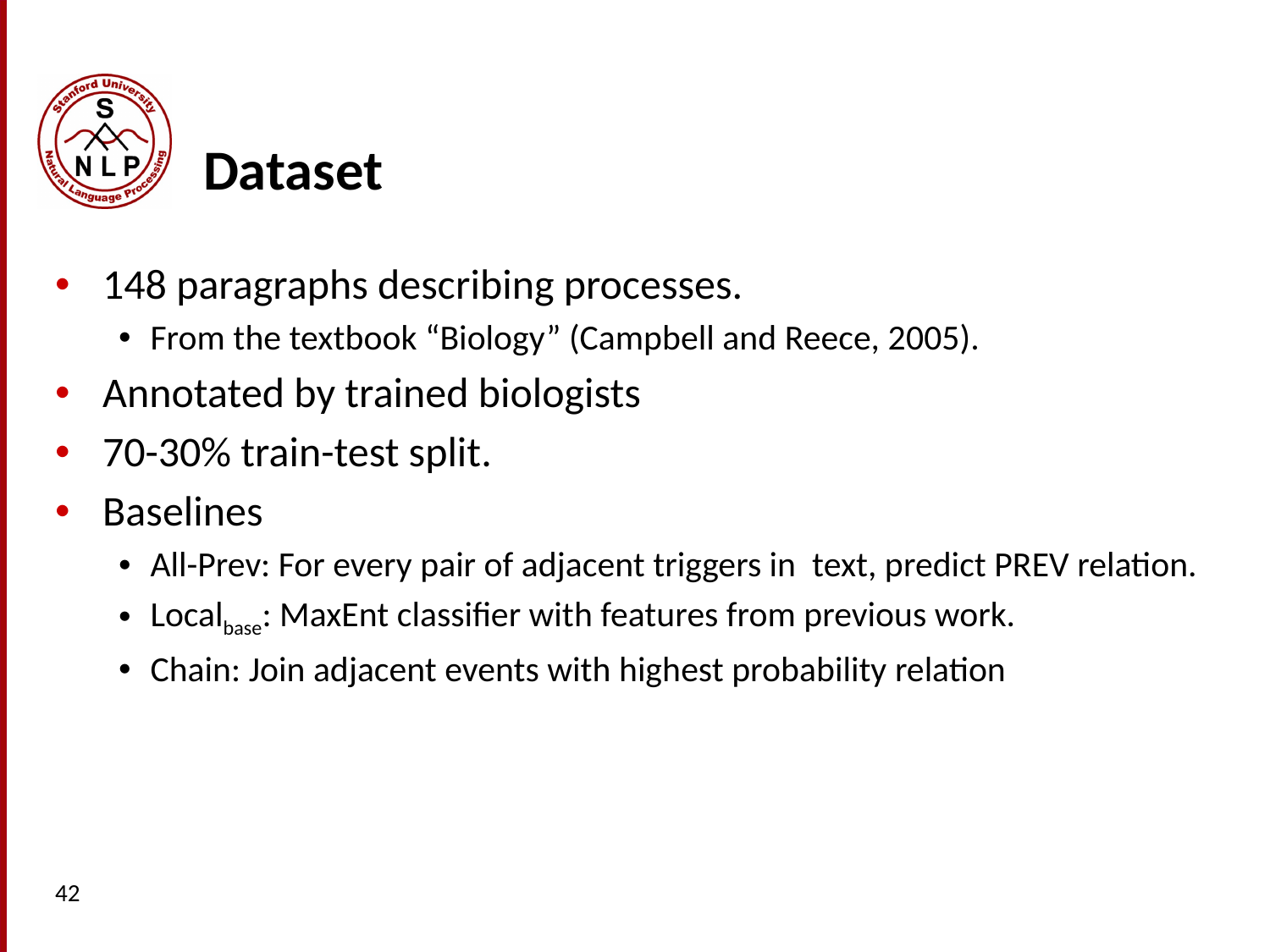

# Dataset
148 paragraphs describing processes.
From the textbook “Biology” (Campbell and Reece, 2005).
Annotated by trained biologists
70-30% train-test split.
Baselines
All-Prev: For every pair of adjacent triggers in  text, predict PREV relation.
Localbase: MaxEnt classifier with features from previous work.
Chain: Join adjacent events with highest probability relation

42